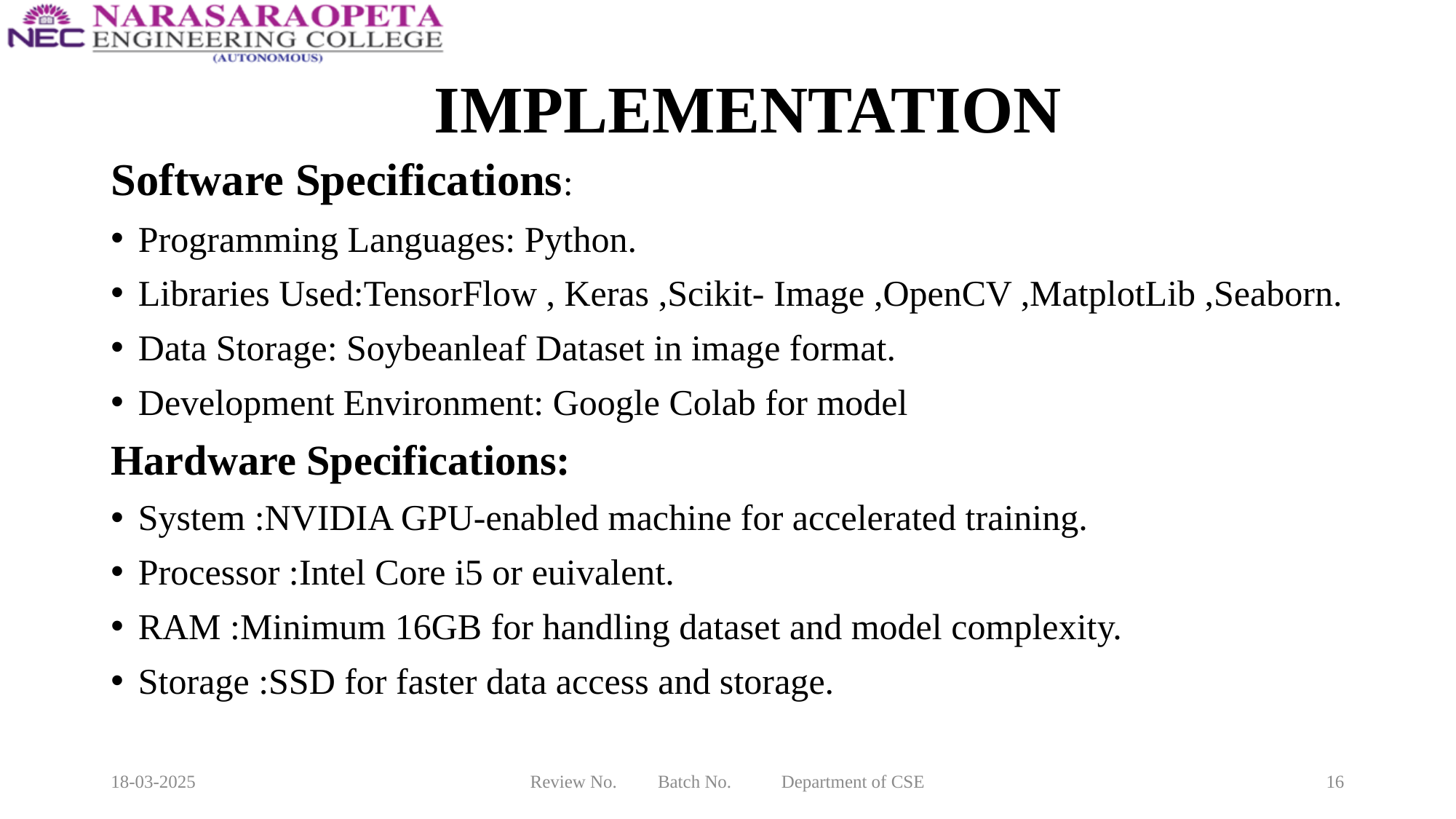

# IMPLEMENTATION
Software Specifications:
Programming Languages: Python.
Libraries Used:TensorFlow , Keras ,Scikit- Image ,OpenCV ,MatplotLib ,Seaborn.
Data Storage: Soybeanleaf Dataset in image format.
Development Environment: Google Colab for model
Hardware Specifications:
System :NVIDIA GPU-enabled machine for accelerated training.
Processor :Intel Core i5 or euivalent.
RAM :Minimum 16GB for handling dataset and model complexity.
Storage :SSD for faster data access and storage.

18-03-2025
Review No.         Batch No.           Department of CSE
16